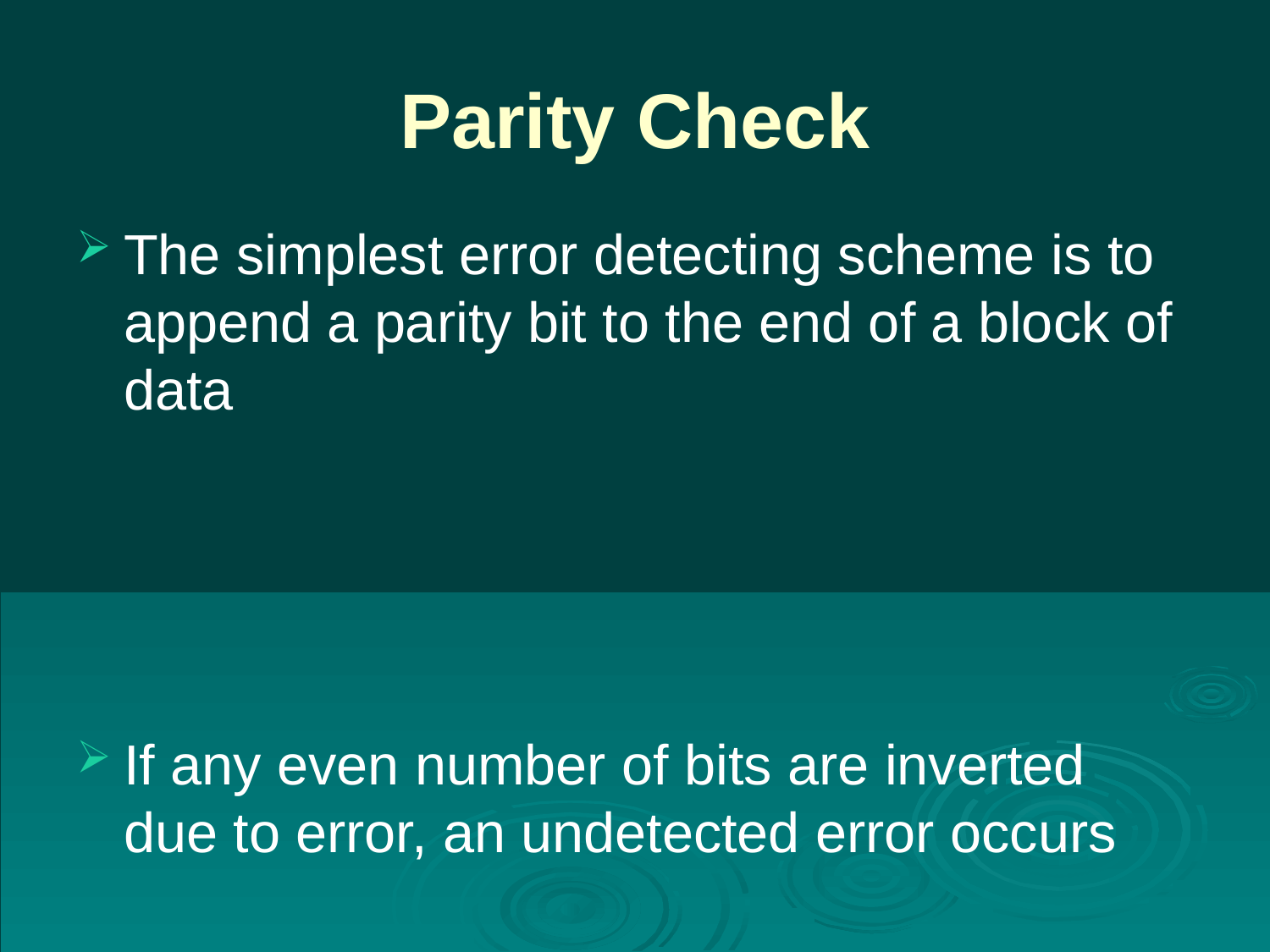

# Parity Check
The simplest error detecting scheme is to append a parity bit to the end of a block of data

If any even number of bits are inverted due to error, an undetected error occurs